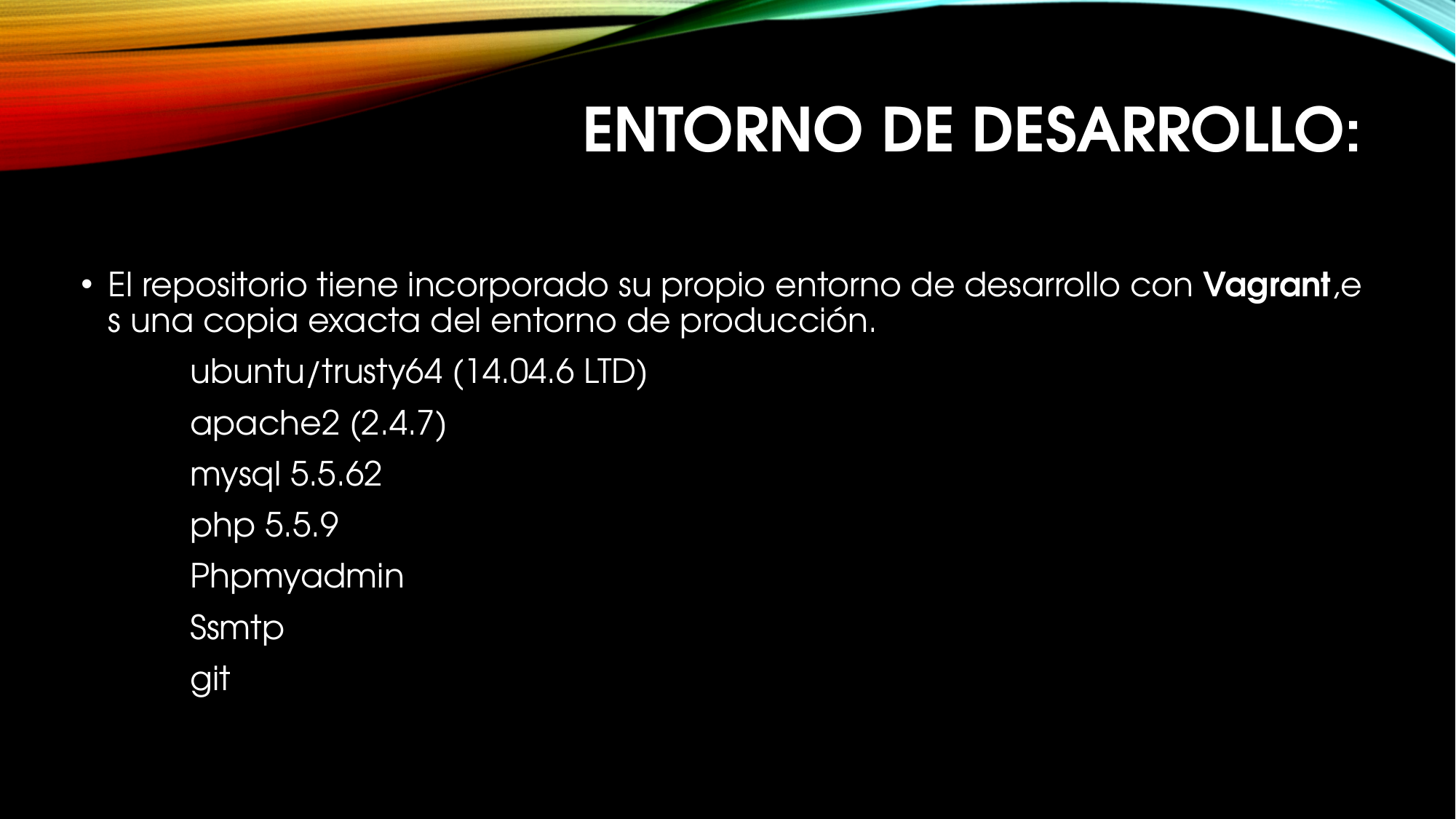

# ENTORNO DE DESARROLLO:
El repositorio tiene incorporado su propio entorno de desarrollo con Vagrant,es una copia exacta del entorno de producción.
	ubuntu/trusty64 (14.04.6 LTD)
	apache2 (2.4.7)
	mysql 5.5.62
	php 5.5.9
	Phpmyadmin
	Ssmtp
	git